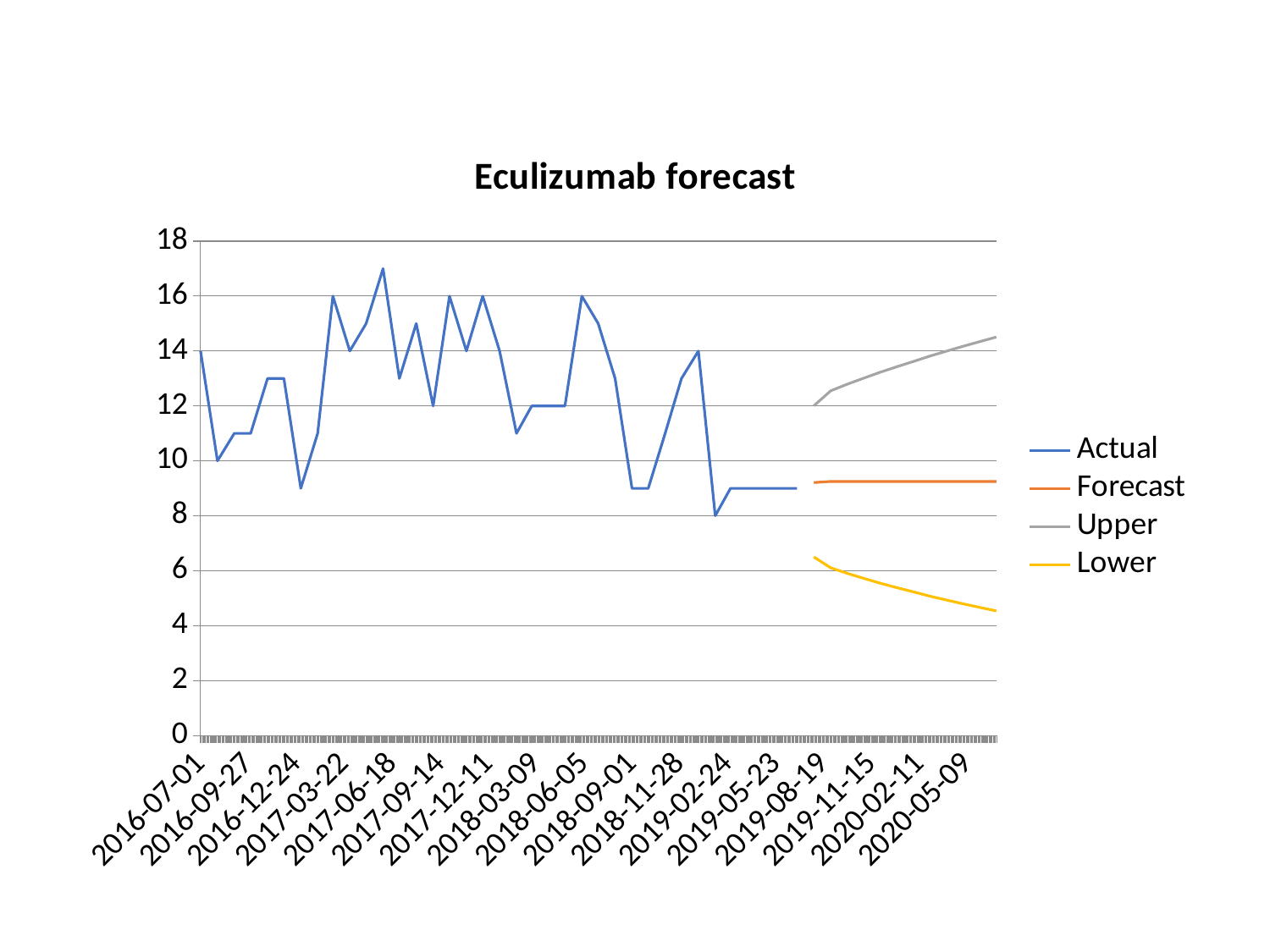

### Chart: Eculizumab forecast

| Category | Actual | Forecast | Upper | Lower |
|---|---|---|---|---|
| 42552.0 | 14.0 | None | None | None |
| 42583.0 | 10.0 | None | None | None |
| 42614.0 | 11.0 | None | None | None |
| 42644.0 | 11.0 | None | None | None |
| 42675.0 | 13.0 | None | None | None |
| 42705.0 | 13.0 | None | None | None |
| 42736.0 | 9.0 | None | None | None |
| 42767.0 | 11.0 | None | None | None |
| 42795.0 | 16.0 | None | None | None |
| 42826.0 | 14.0 | None | None | None |
| 42856.0 | 15.0 | None | None | None |
| 42887.0 | 17.0 | None | None | None |
| 42917.0 | 13.0 | None | None | None |
| 42948.0 | 15.0 | None | None | None |
| 42979.0 | 12.0 | None | None | None |
| 43009.0 | 16.0 | None | None | None |
| 43040.0 | 14.0 | None | None | None |
| 43070.0 | 16.0 | None | None | None |
| 43101.0 | 14.0 | None | None | None |
| 43132.0 | 11.0 | None | None | None |
| 43160.0 | 12.0 | None | None | None |
| 43191.0 | 12.0 | None | None | None |
| 43221.0 | 12.0 | None | None | None |
| 43252.0 | 16.0 | None | None | None |
| 43282.0 | 15.0 | None | None | None |
| 43313.0 | 13.0 | None | None | None |
| 43344.0 | 9.0 | None | None | None |
| 43374.0 | 9.0 | None | None | None |
| 43405.0 | 11.0 | None | None | None |
| 43435.0 | 13.0 | None | None | None |
| 43466.0 | 14.0 | None | None | None |
| 43497.0 | 8.0 | None | None | None |
| 43525.0 | 9.0 | None | None | None |
| 43556.0 | 9.0 | None | None | None |
| 43586.0 | 9.0 | None | None | None |
| 43617.0 | 9.0 | None | None | None |
| 43647.0 | 9.0 | None | None | None |
| 43678.0 | None | 9.210418090208272 | 12.004264657468887 | 6.498600275773845 |
| 43709.0 | None | 9.249341332557119 | 12.551887061972765 | 6.102393635009938 |
| 43739.0 | None | 9.249341332557119 | 12.78985710817852 | 5.902968841409016 |
| 43770.0 | None | 9.249341332557119 | 13.014474940132825 | 5.716978017093774 |
| 43800.0 | None | 9.249341332557119 | 13.22788614362431 | 5.542276479150502 |
| 43831.0 | None | 9.249341332557119 | 13.43171547886021 | 5.377240389665343 |
| 43862.0 | None | 9.249341332557119 | 13.62722844489638 | 5.220605191928455 |
| 43891.0 | None | 9.249341332557119 | 13.815433593944398 | 5.071363296789197 |
| 43922.0 | None | 9.249341332557119 | 13.997150170587883 | 4.928696444131733 |
| 43952.0 | None | 9.249341332557119 | 14.173054442284867 | 4.7919293730959405 |
| 43983.0 | None | 9.249341332557119 | 14.343712393889248 | 4.660497128312399 |
| 44013.0 | None | 9.249341332557119 | 14.509603392888343 | 4.5339213954563355 |